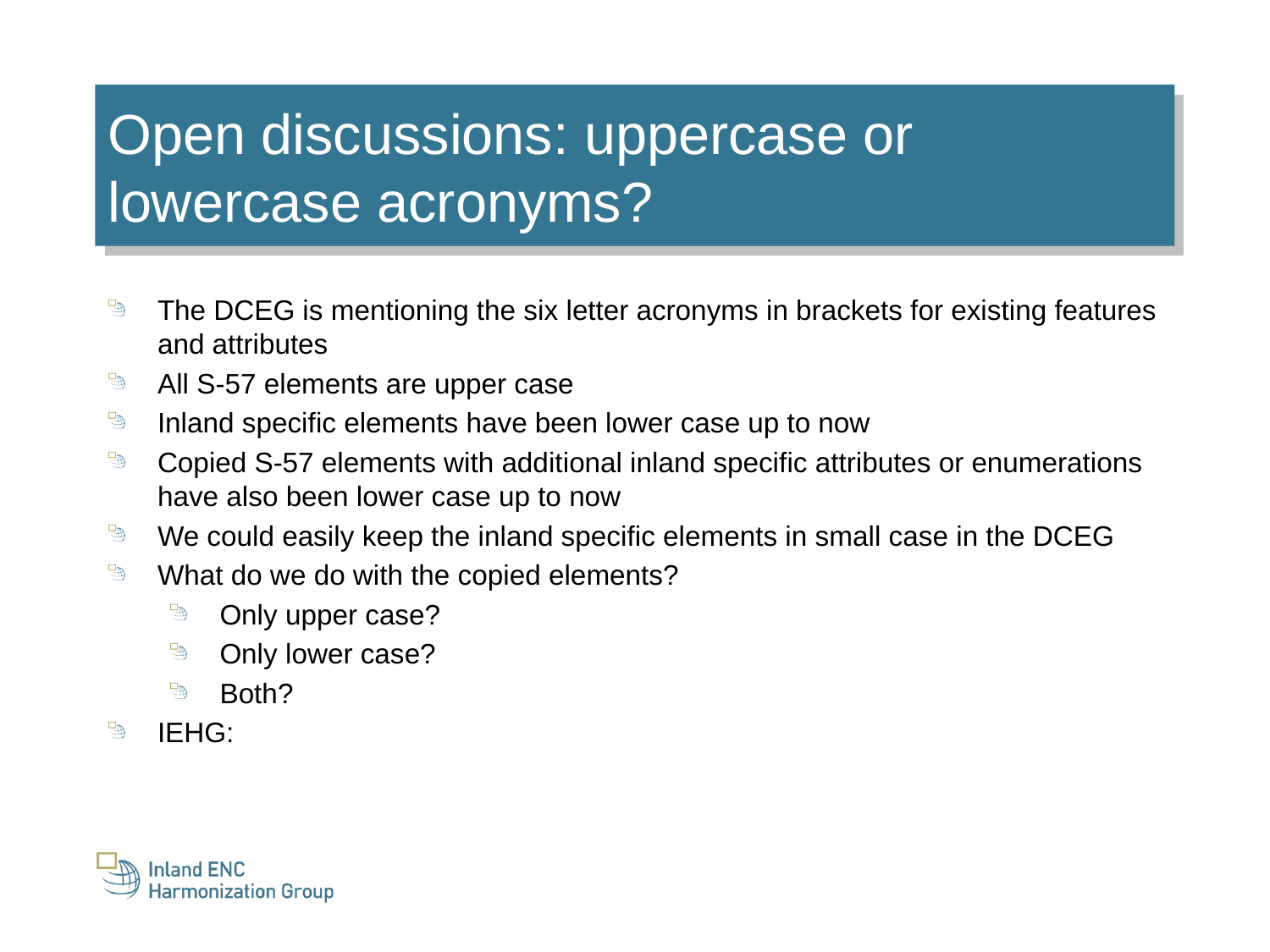

Open discussions: uppercase or lowercase acronyms?
The DCEG is mentioning the six letter acronyms in brackets for existing features and attributes
All S-57 elements are upper case
Inland specific elements have been lower case up to now
Copied S-57 elements with additional inland specific attributes or enumerations have also been lower case up to now
We could easily keep the inland specific elements in small case in the DCEG
What do we do with the copied elements?
Only upper case?
Only lower case?
Both?
IEHG: